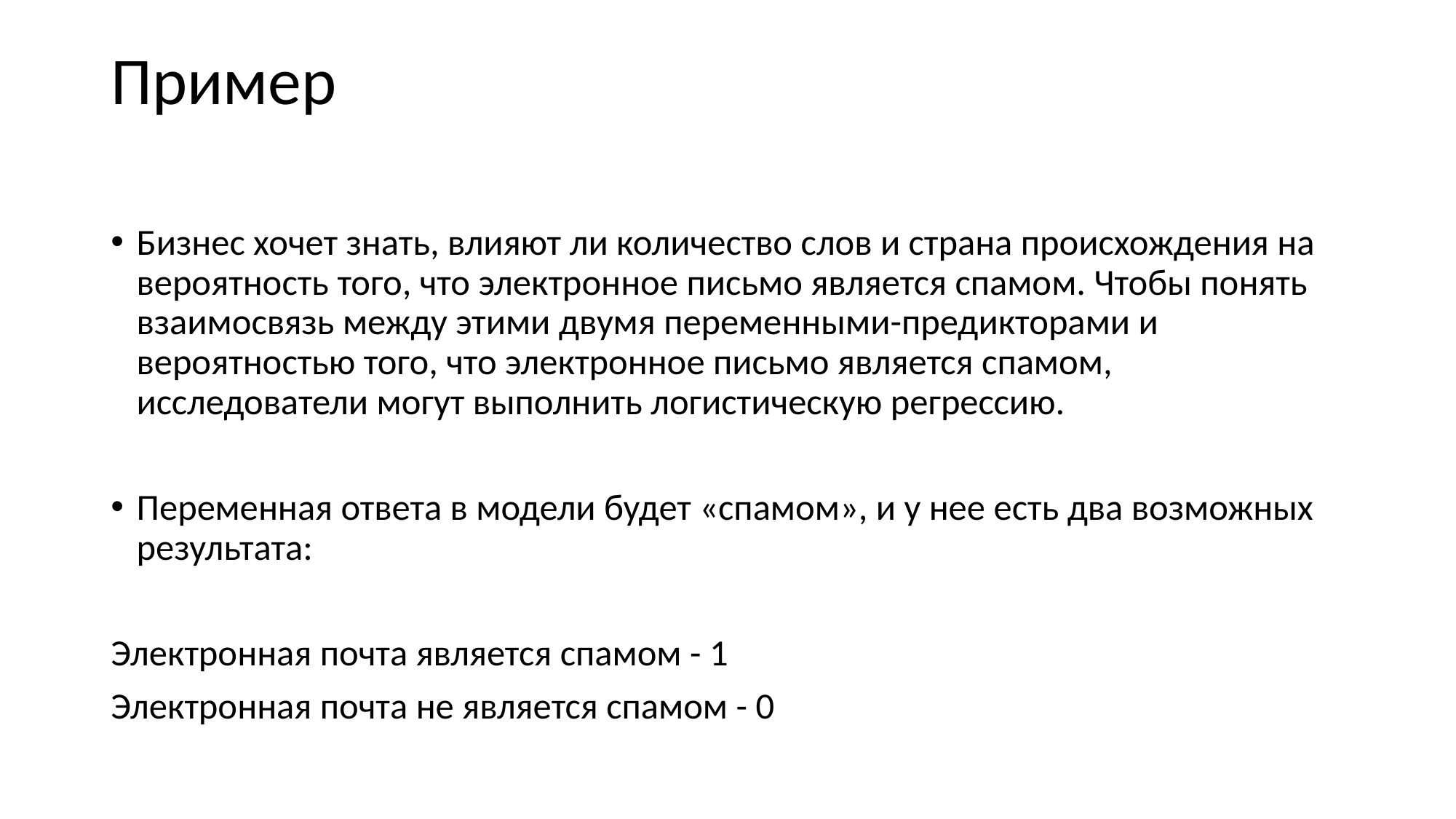

# Пример
Бизнес хочет знать, влияют ли количество слов и страна происхождения на вероятность того, что электронное письмо является спамом. Чтобы понять взаимосвязь между этими двумя переменными-предикторами и вероятностью того, что электронное письмо является спамом, исследователи могут выполнить логистическую регрессию.

Переменная ответа в модели будет «спамом», и у нее есть два возможных результата:

Электронная почта является спамом - 1
Электронная почта не является спамом - 0